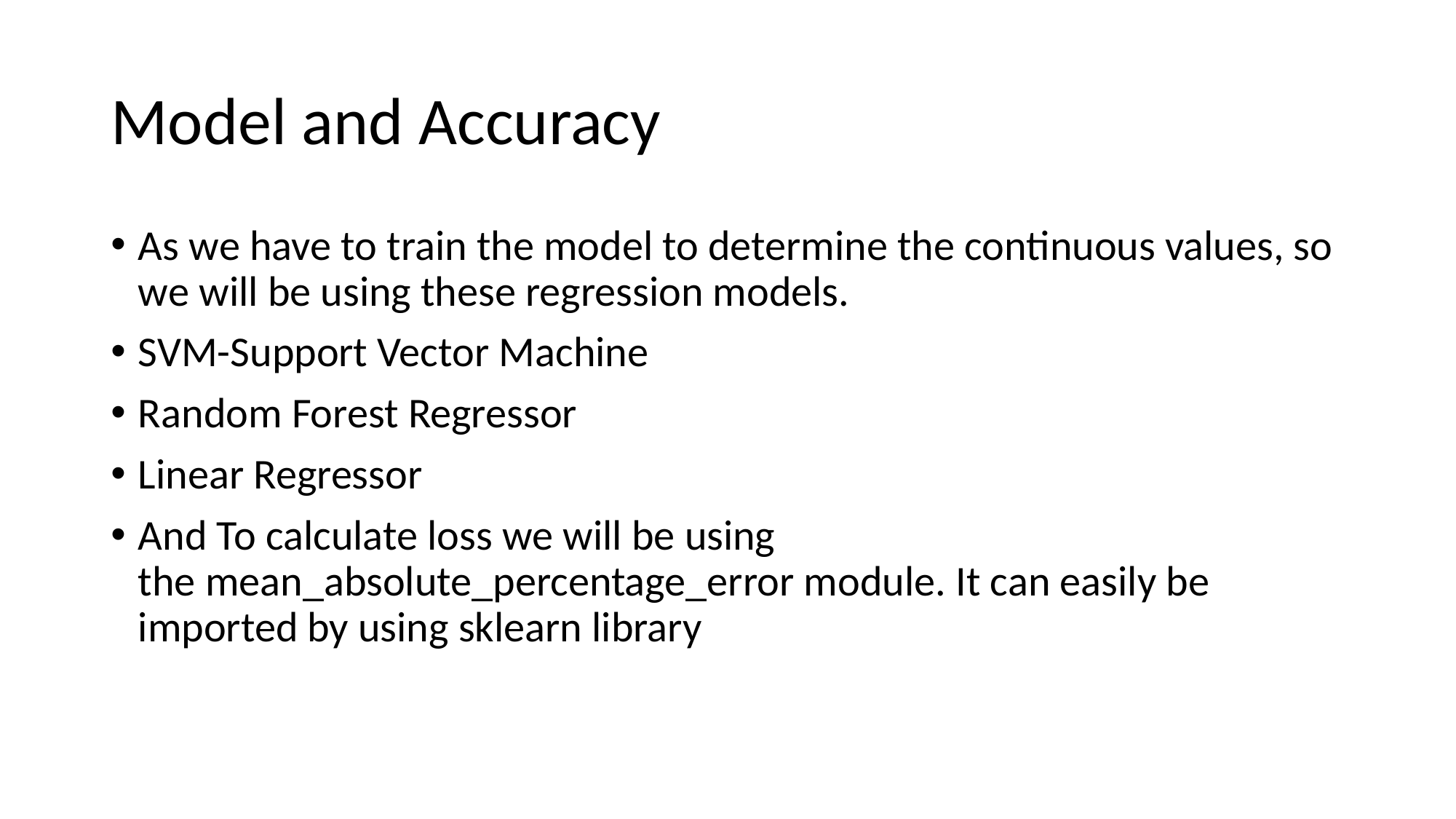

# Model and Accuracy
As we have to train the model to determine the continuous values, so we will be using these regression models.
SVM-Support Vector Machine
Random Forest Regressor
Linear Regressor
And To calculate loss we will be using the mean_absolute_percentage_error module. It can easily be imported by using sklearn library